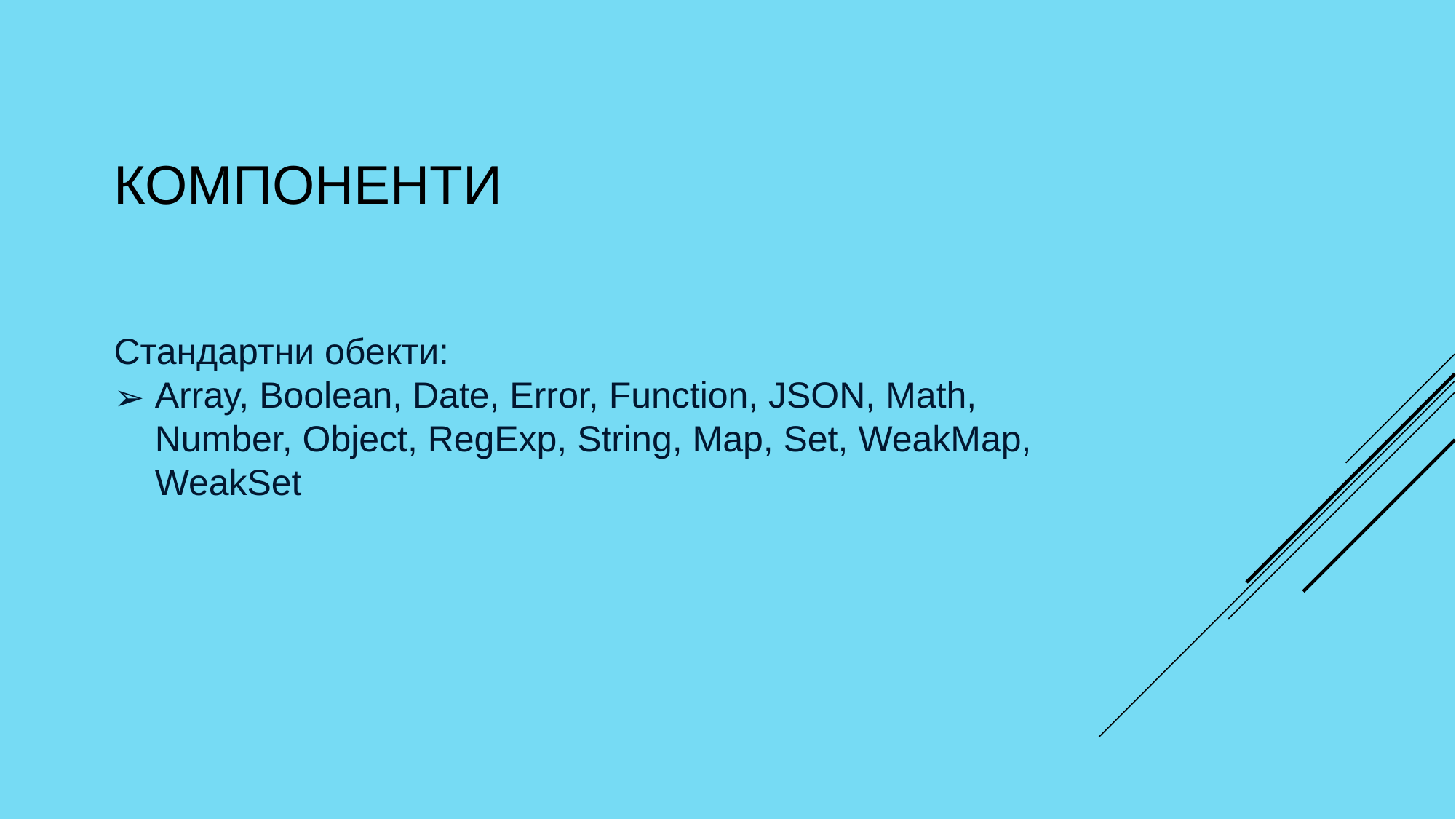

# КОМПОНЕНТИ
Стандартни обекти:
Array, Boolean, Date, Error, Function, JSON, Math, Number, Object, RegExp, String, Map, Set, WeakMap, WeakSet